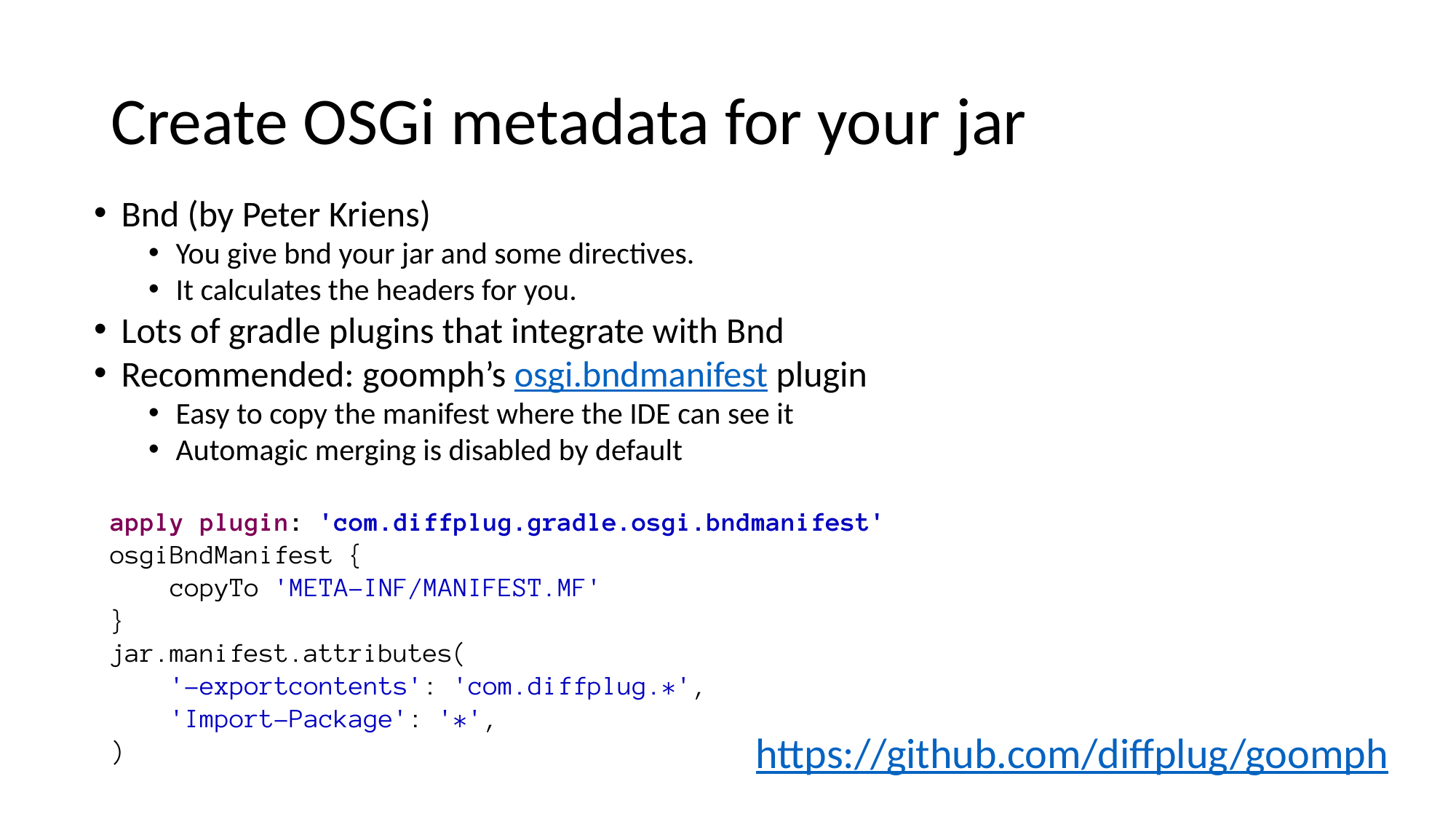

# Create OSGi metadata for your jar
Bnd (by Peter Kriens)
You give bnd your jar and some directives.
It calculates the headers for you.
Lots of gradle plugins that integrate with Bnd
Recommended: goomph’s osgi.bndmanifest plugin
Easy to copy the manifest where the IDE can see it
Automagic merging is disabled by default
apply plugin: 'com.diffplug.gradle.osgi.bndmanifest'
osgiBndManifest {
    copyTo 'META-INF/MANIFEST.MF'
}
jar.manifest.attributes(
    '-exportcontents': 'com.diffplug.*',
    'Import-Package': '*',
)
https://github.com/diffplug/goomph